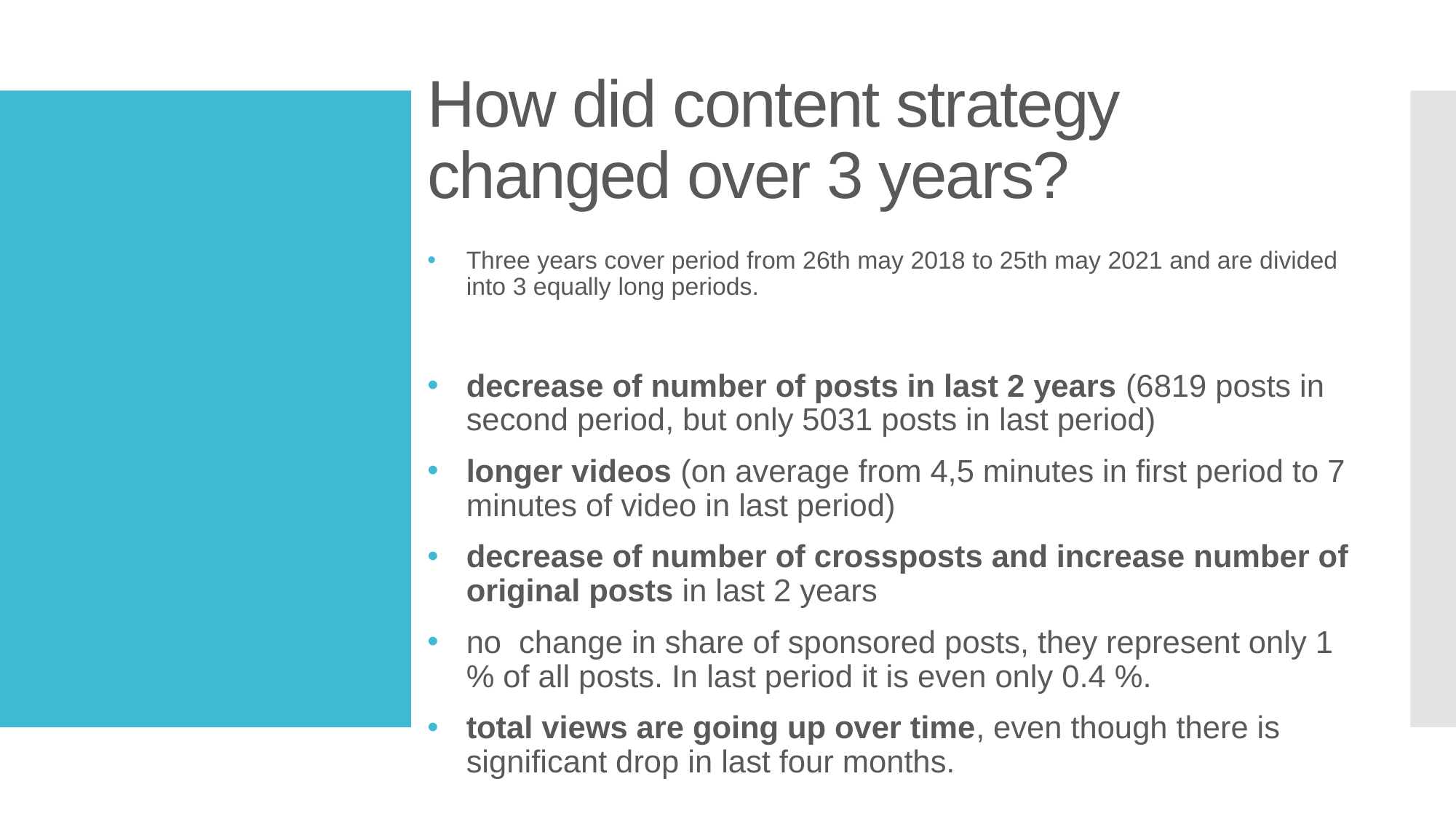

# How did content strategy changed over 3 years?
Three years cover period from 26th may 2018 to 25th may 2021 and are divided into 3 equally long periods.

decrease of number of posts in last 2 years (6819 posts in second period, but only 5031 posts in last period)
longer videos (on average from 4,5 minutes in first period to 7 minutes of video in last period)
decrease of number of crossposts and increase number of original posts in last 2 years
no  change in share of sponsored posts, they represent only 1 % of all posts. In last period it is even only 0.4 %.
total views are going up over time, even though there is significant drop in last four months.